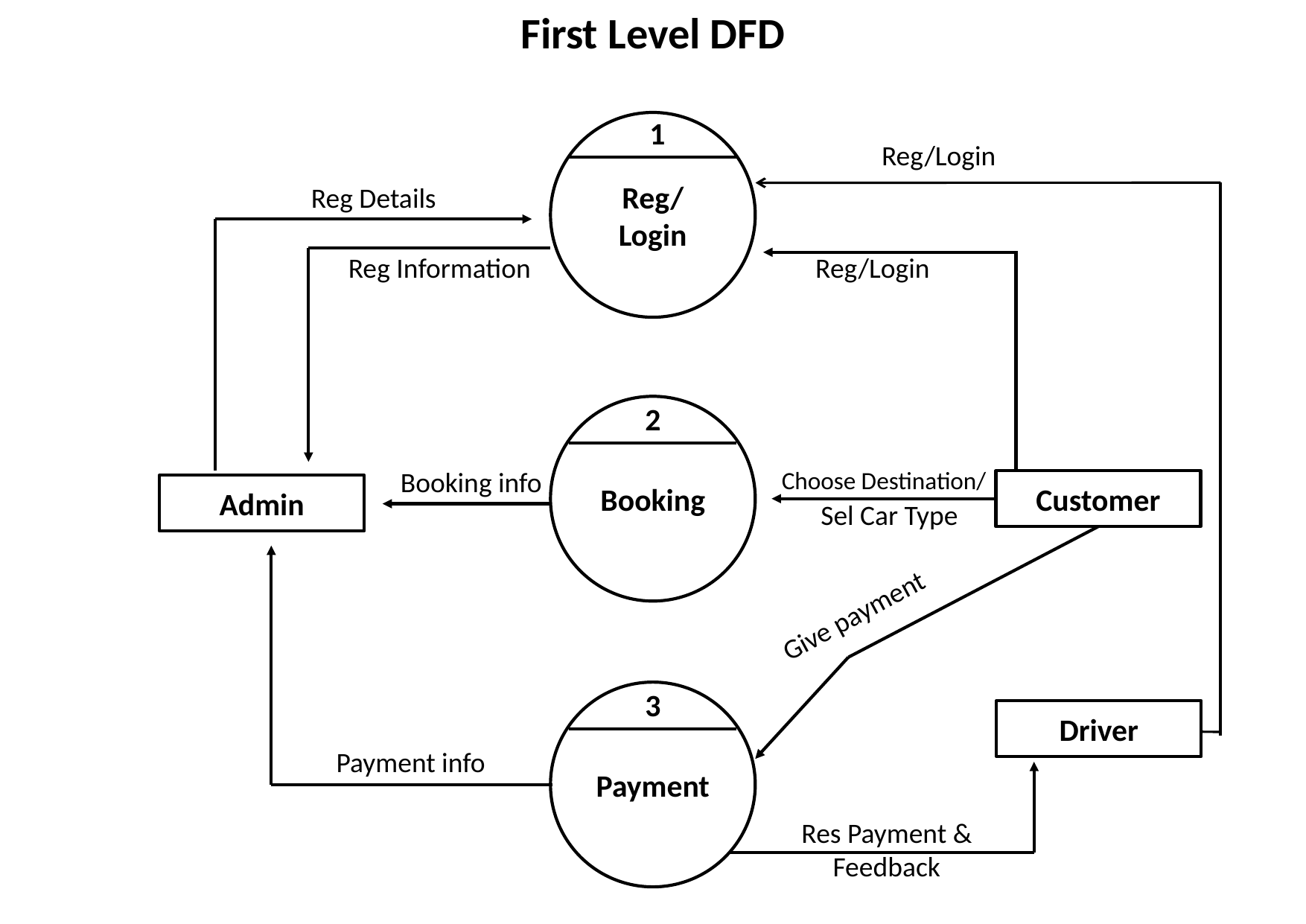

First Level DFD
1
Reg/
Login
Reg/Login
Reg Details
Reg Information
Reg/Login
2
Booking
Booking info
Choose Destination/
Customer
Admin
Sel Car Type
Give payment
3
Payment
Driver
Payment info
Res Payment &
 Feedback